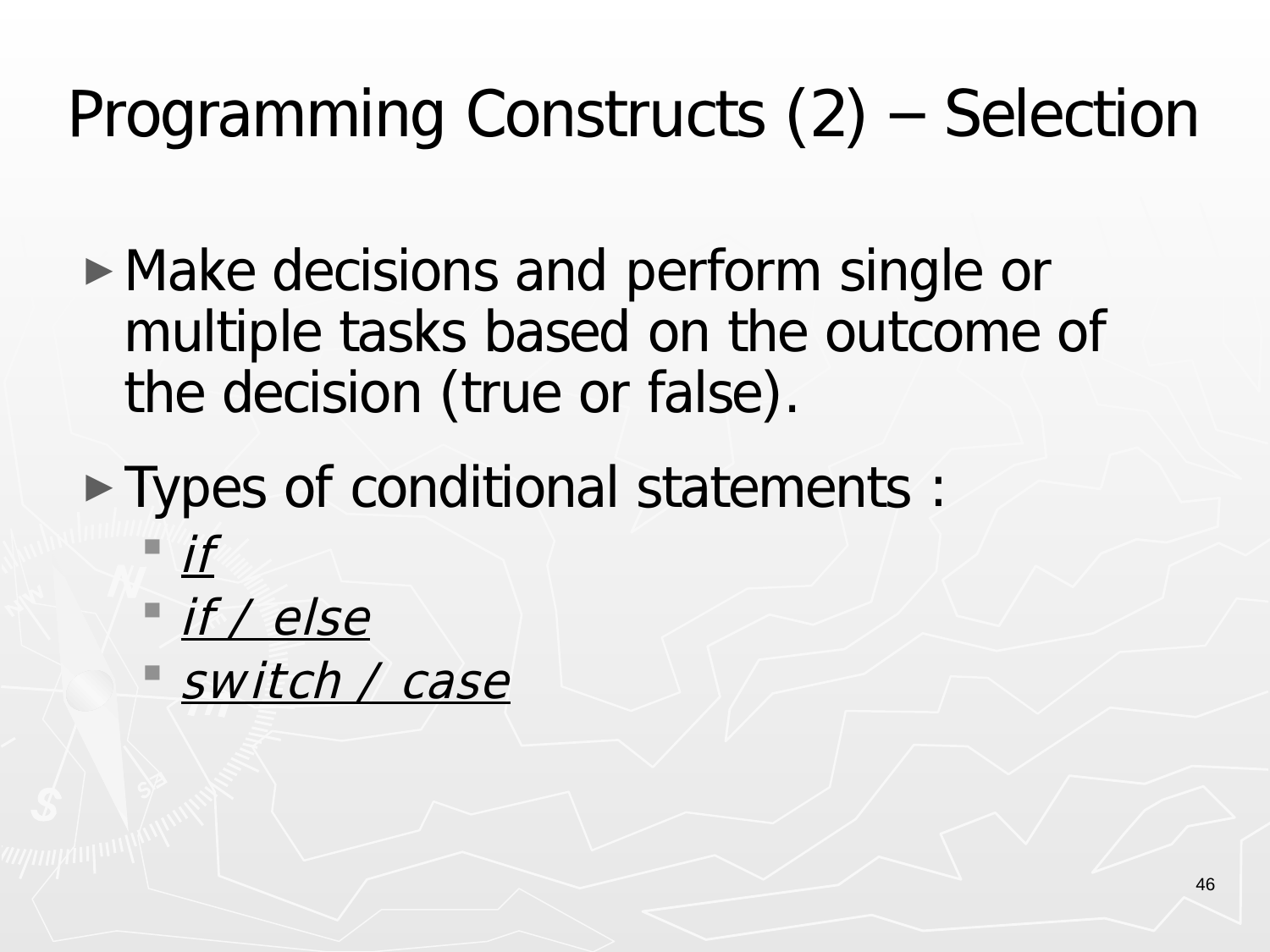

# Programming Constructs (2) – Selection
Make decisions and perform single or multiple tasks based on the outcome of the decision (true or false).

Types of conditional statements :
if
if / else
switch / case

46